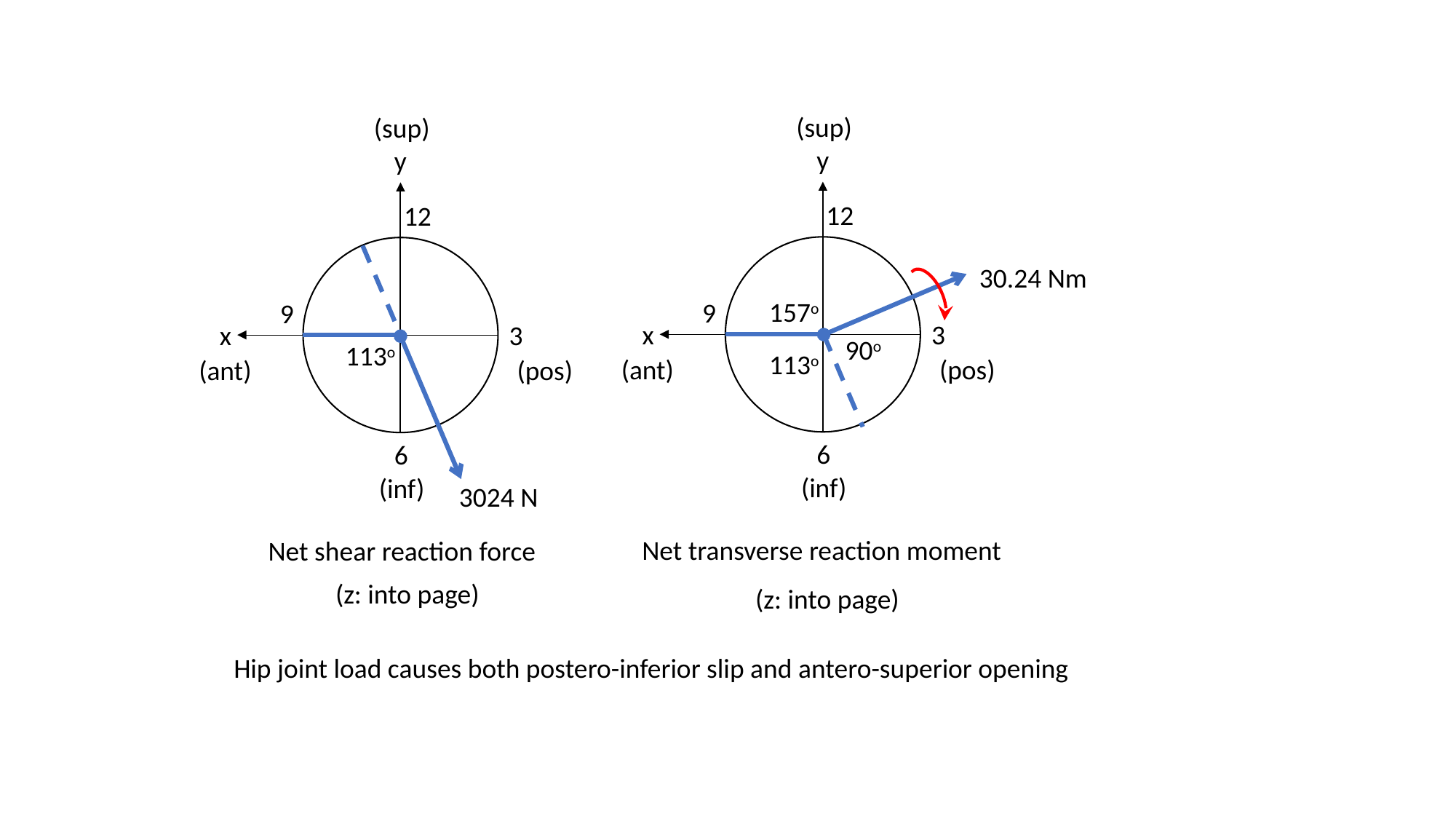

(sup)
y
12

30.24 Nm

157o
9
x
3
90o
113o
(ant)
(pos)
6
(inf)
Net transverse reaction moment
(z: into page)
(sup)
y
12

9
x
3
113o
(ant)
(pos)
6
(inf)
3024 N
Net shear reaction force
(z: into page)
Hip joint load causes both postero-inferior slip and antero-superior opening